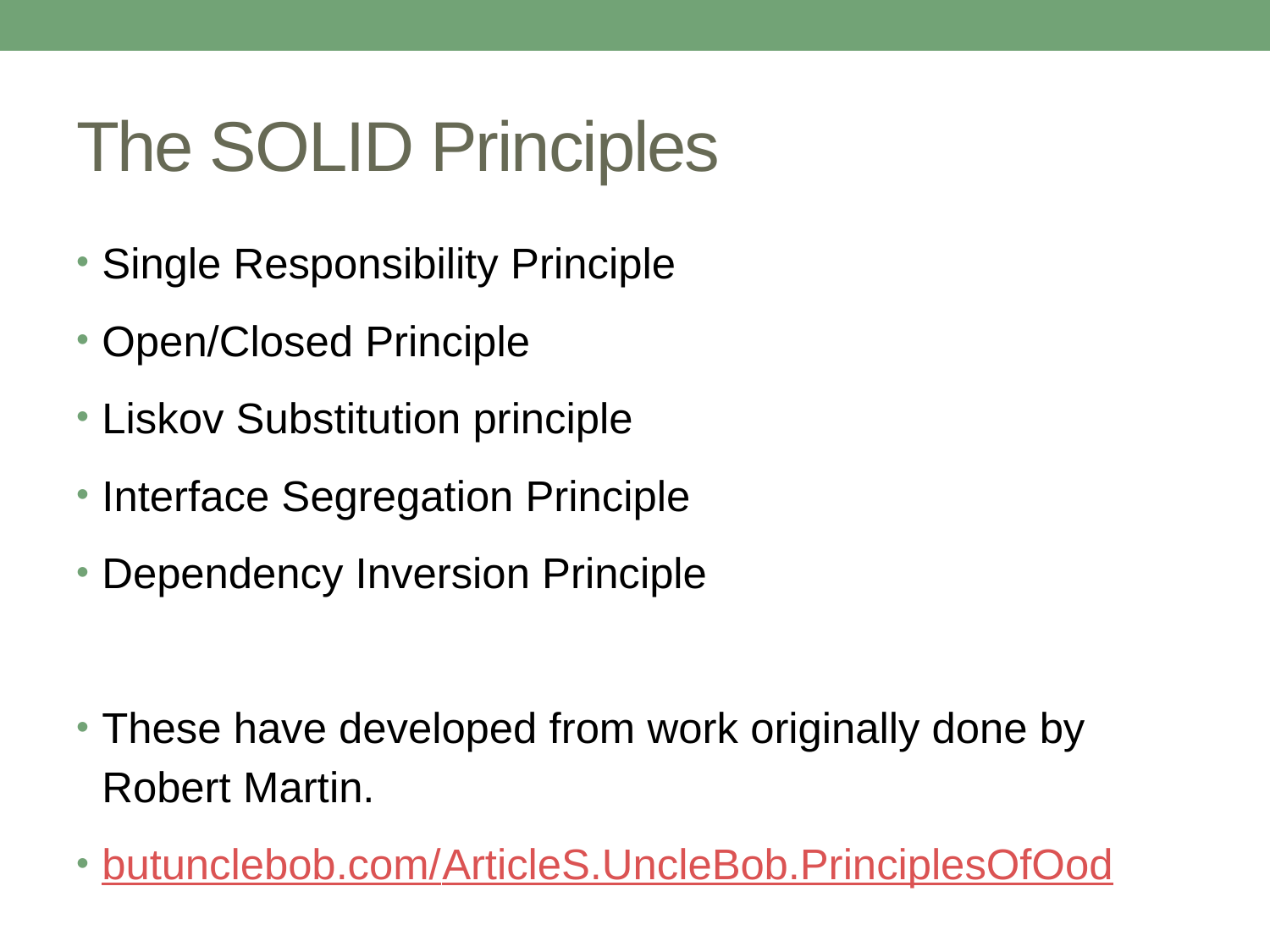

# The SOLID Principles
Single Responsibility Principle
Open/Closed Principle
Liskov Substitution principle
Interface Segregation Principle
Dependency Inversion Principle

These have developed from work originally done by Robert Martin.
butunclebob.com/ArticleS.UncleBob.PrinciplesOfOod